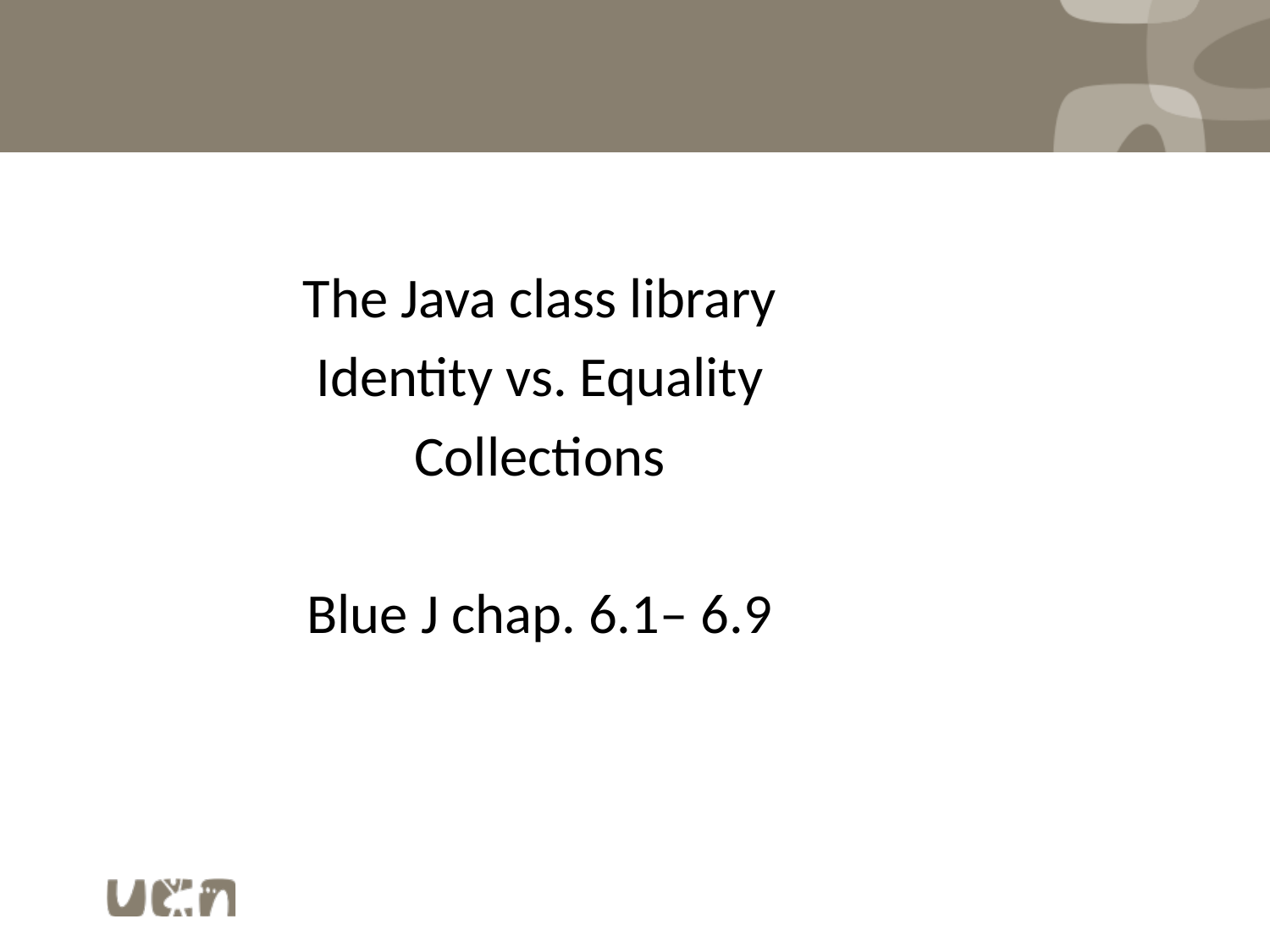

The Java class library
Identity vs. Equality
Collections

Blue J chap. 6.1– 6.9